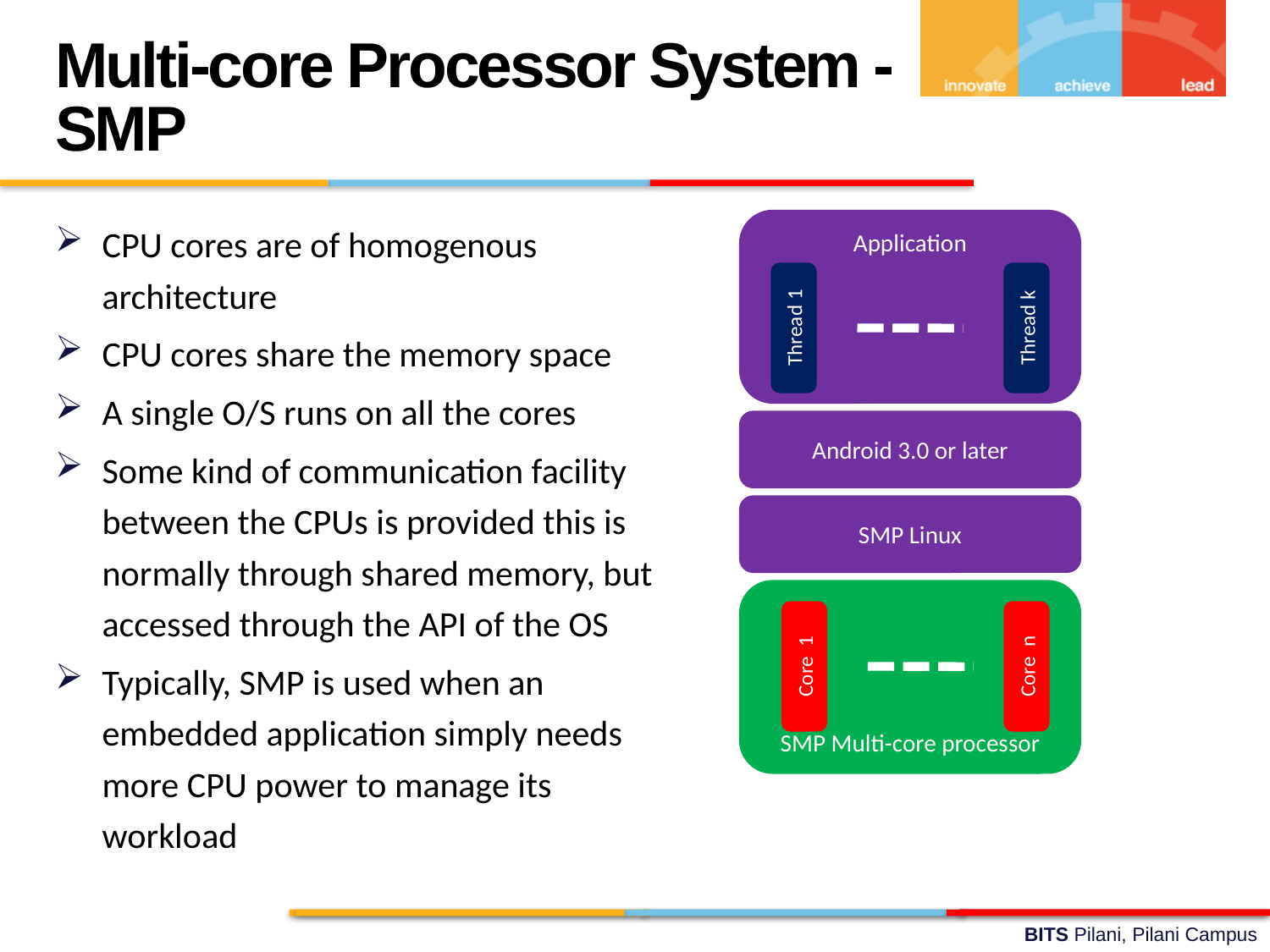

Multi-core Processor System - SMP
CPU cores are of homogenous architecture
CPU cores share the memory space
A single O/S runs on all the cores
Some kind of communication facility between the CPUs is provided this is normally through shared memory, but accessed through the API of the OS
Typically, SMP is used when an embedded application simply needs more CPU power to manage its workload
Application
Thread 1
Thread k
Android 3.0 or later
SMP Linux
SMP Multi-core processor
Core  1
Core  n